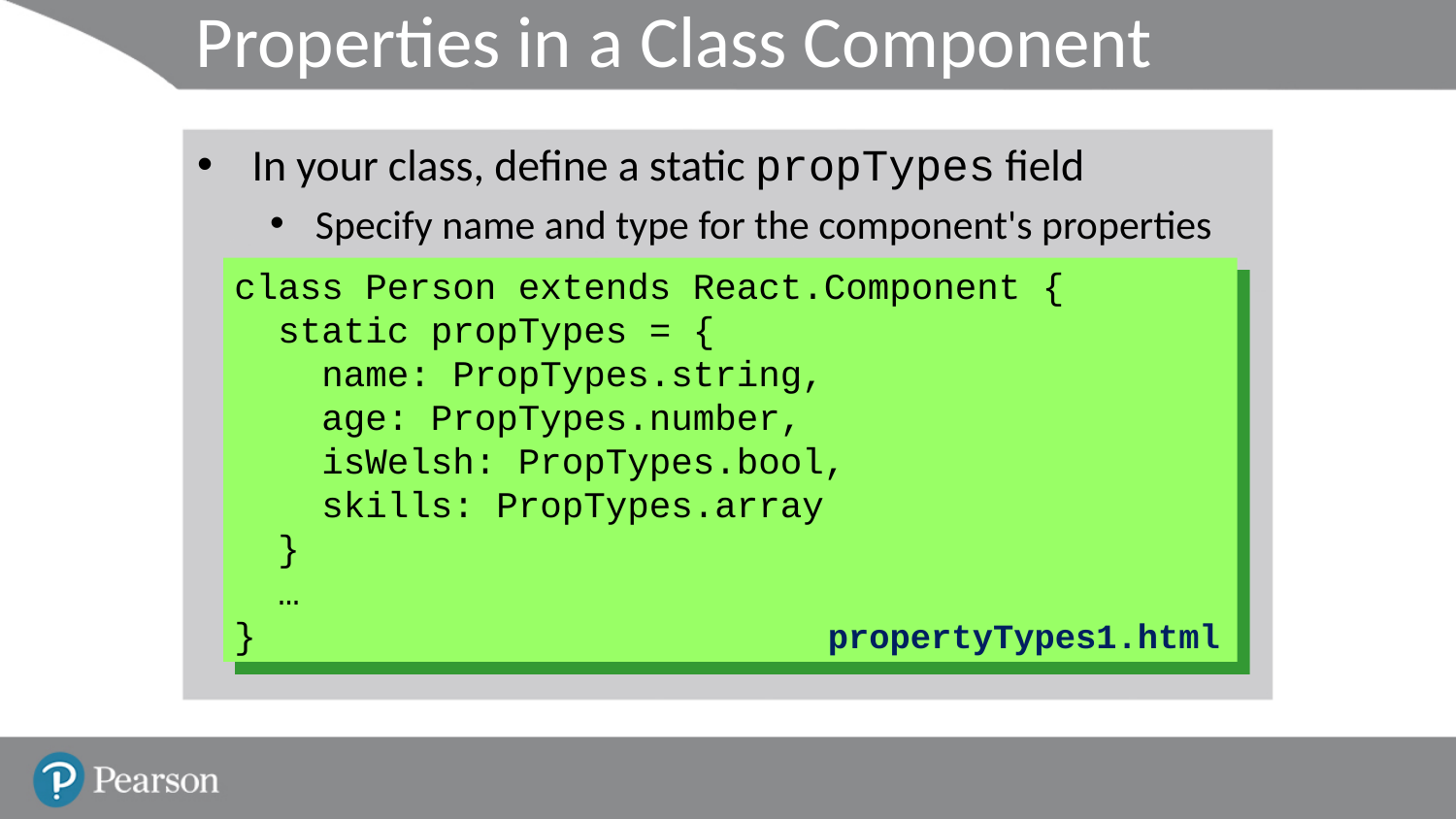

# Properties in a Class Component
In your class, define a static propTypes field
Specify name and type for the component's properties

class Person extends React.Component {
  static propTypes = {
    name: PropTypes.string,
    age: PropTypes.number,
    isWelsh: PropTypes.bool,
    skills: PropTypes.array
  }
  …
}
propertyTypes1.html
propertyTypes1.html